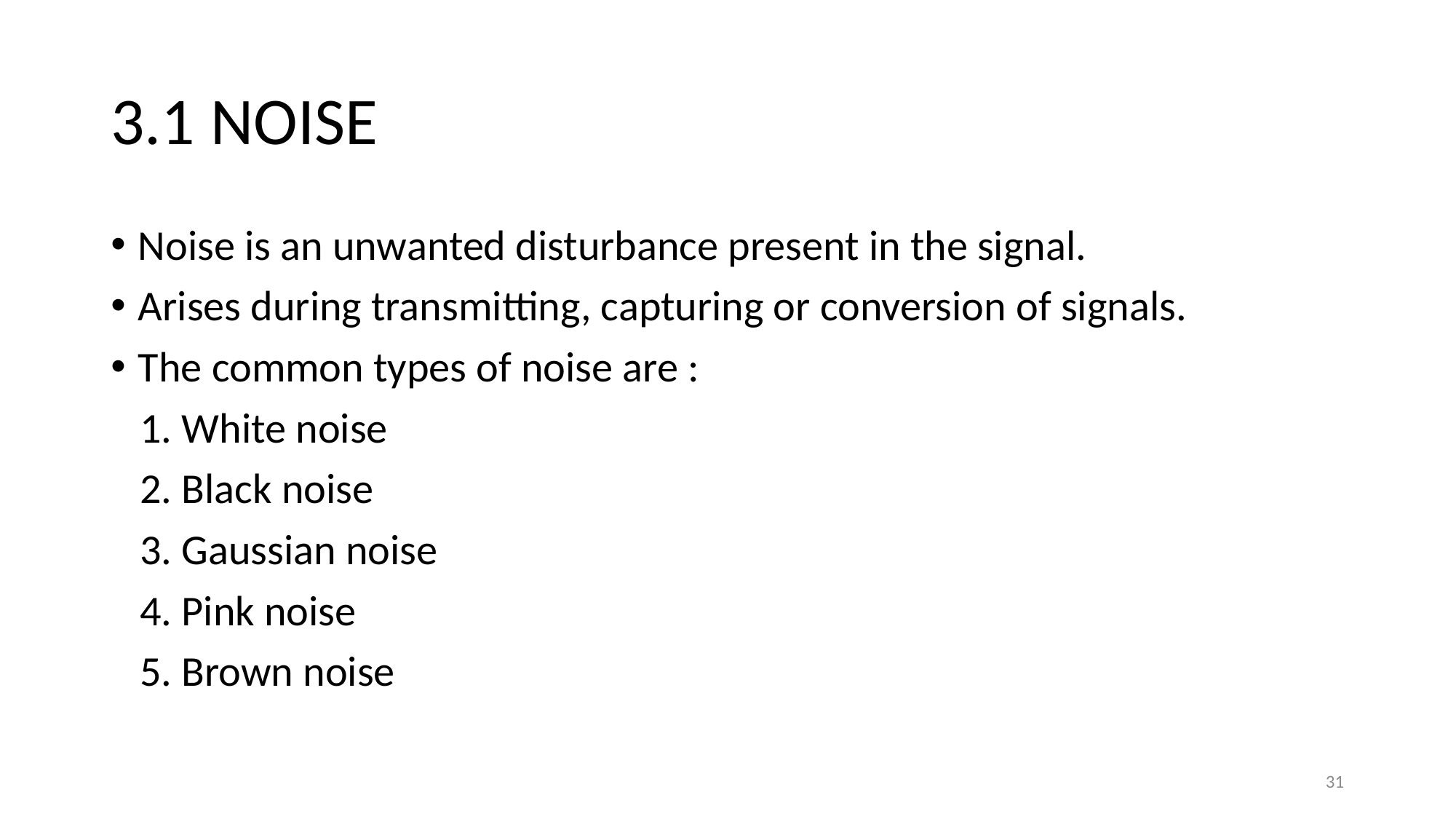

# 3.1 NOISE
Noise is an unwanted disturbance present in the signal.
Arises during transmitting, capturing or conversion of signals.
The common types of noise are :
   1. White noise
   2. Black noise
   3. Gaussian noise
   4. Pink noise
   5. Brown noise

31